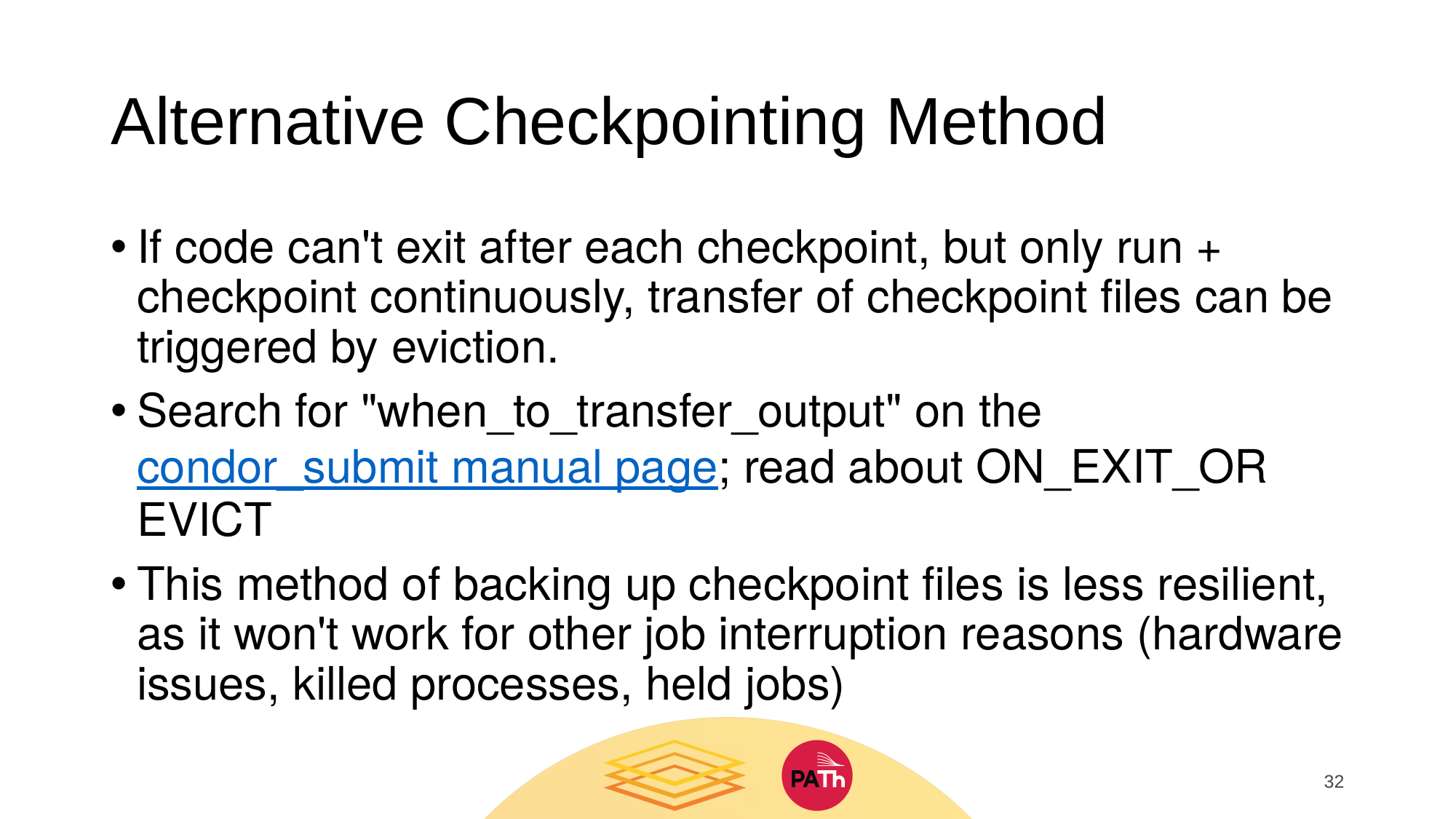

# Alternative Checkpointing Method
If code can't exit after each checkpoint, but only run + checkpoint continuously, transfer of checkpoint files can be triggered by eviction.
Search for "when_to_transfer_output" on the condor_submit manual page; read about ON_EXIT_OR EVICT
This method of backing up checkpoint files is less resilient, as it won't work for other job interruption reasons (hardware issues, killed processes, held jobs)
32